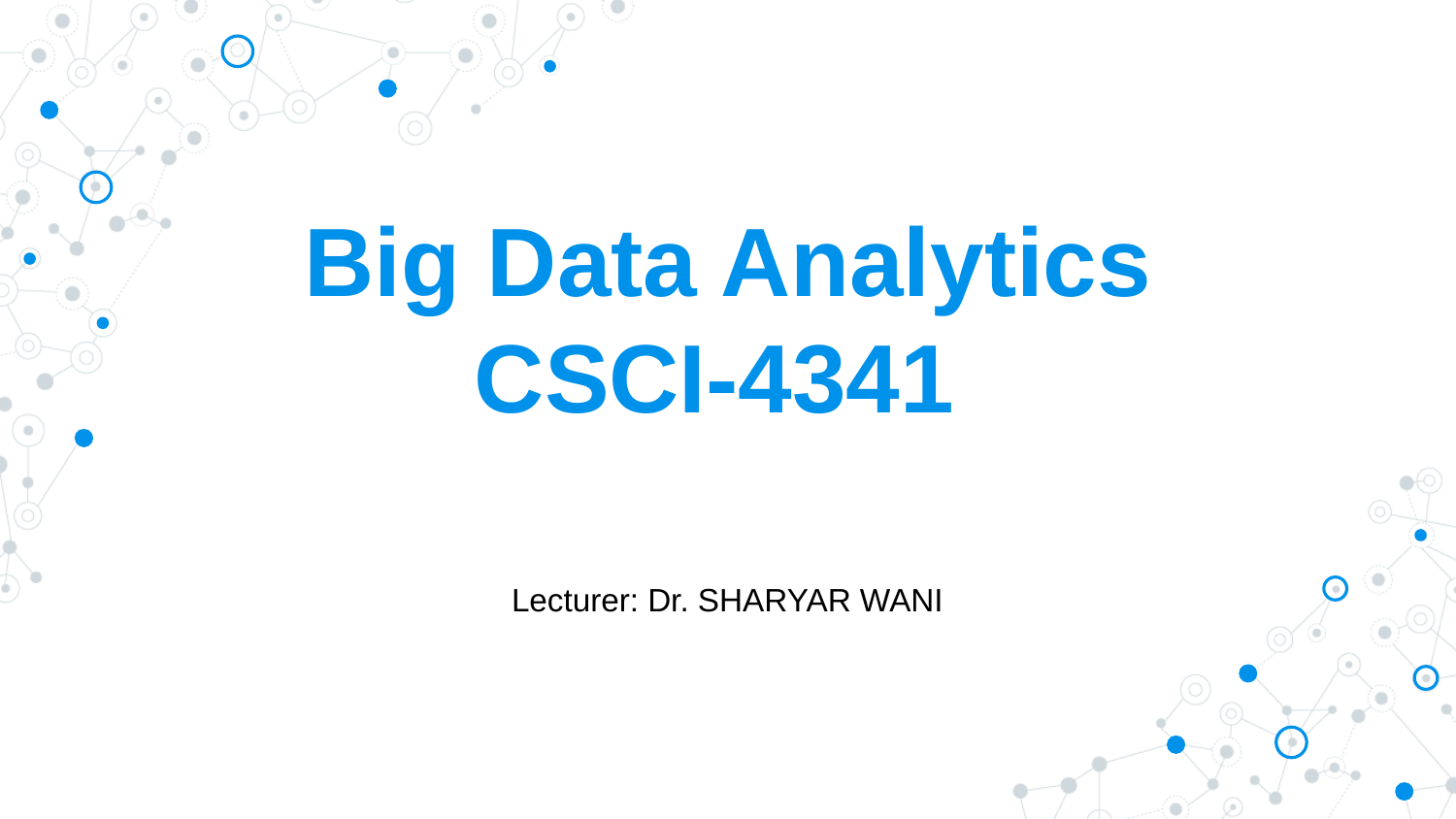

# Big Data Analytics CSCI-4341
Lecturer: Dr. SHARYAR WANI